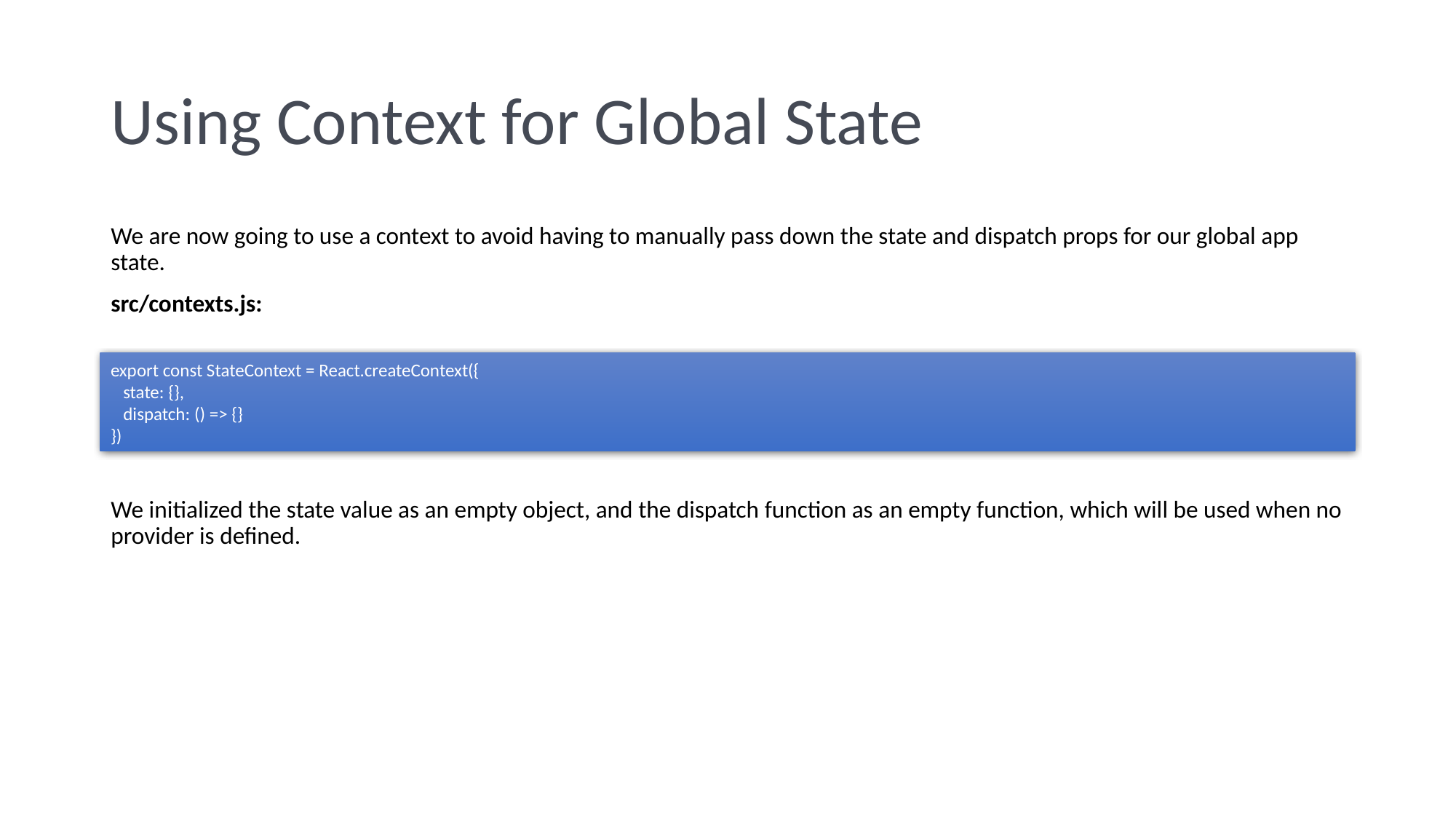

# Using Context for Global State
We are now going to use a context to avoid having to manually pass down the state and dispatch props for our global app state.
src/contexts.js:

We initialized the state value as an empty object, and the dispatch function as an empty function, which will be used when no provider is defined.

export const StateContext = React.createContext({
   state: {},
   dispatch: () => {}
})